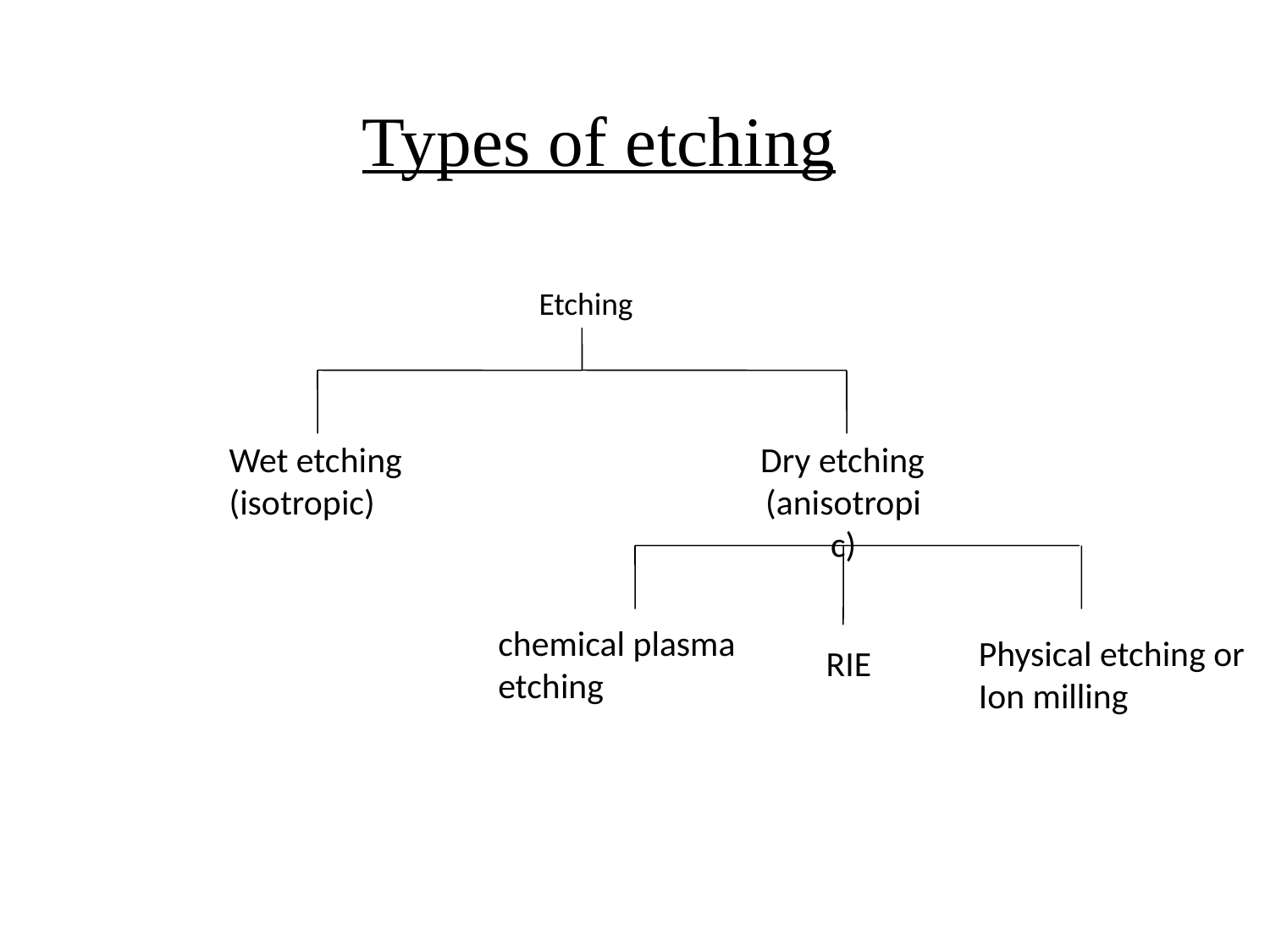

Types of etching

Etching

Wet etching
(isotropic)
Dry etching
(anisotropic)

chemical plasma
etching
Physical etching or
Ion milling
RIE